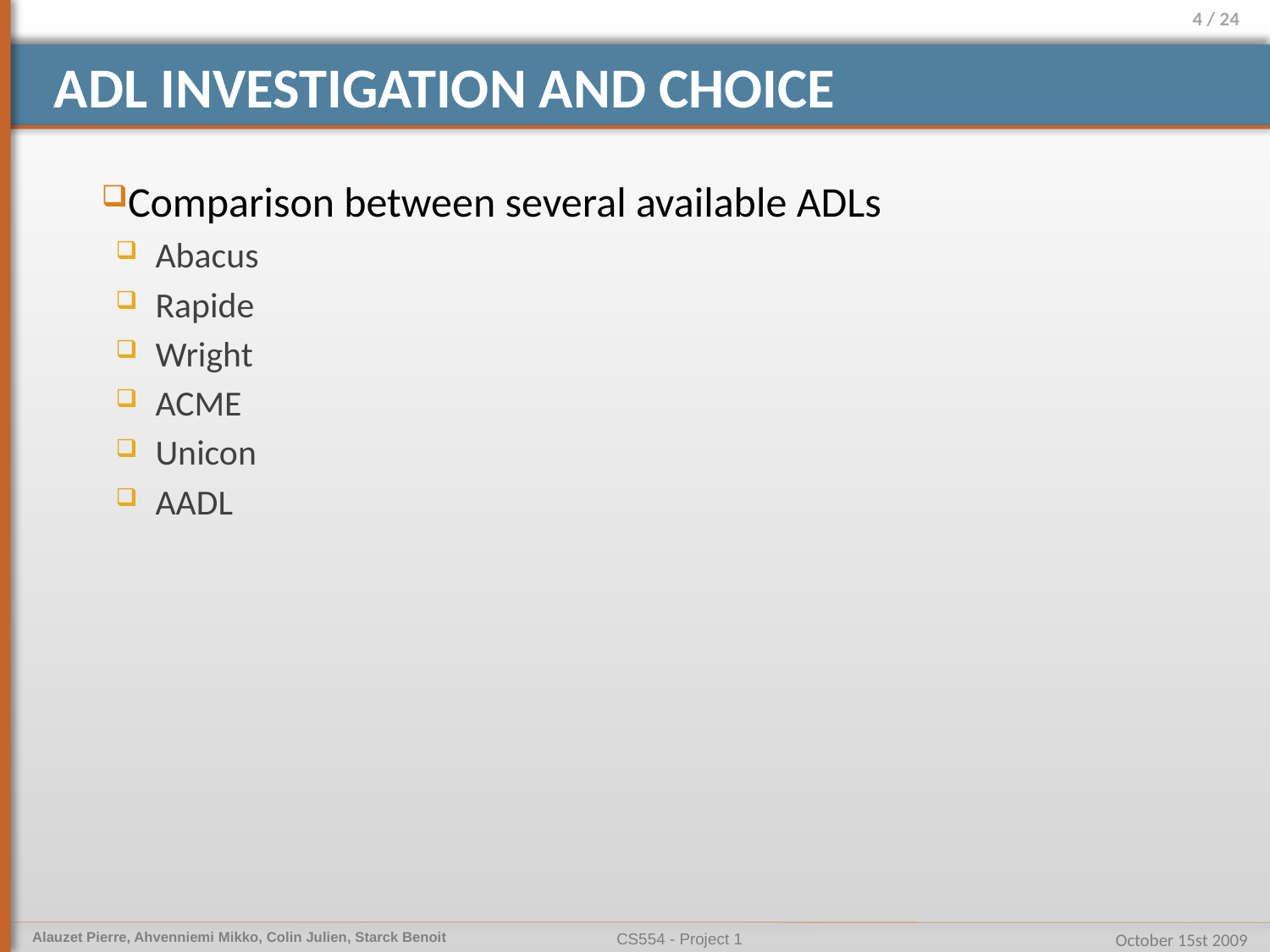

# ADL investigation and choice
Comparison between several available ADLs
Abacus
Rapide
Wright
ACME
Unicon
AADL